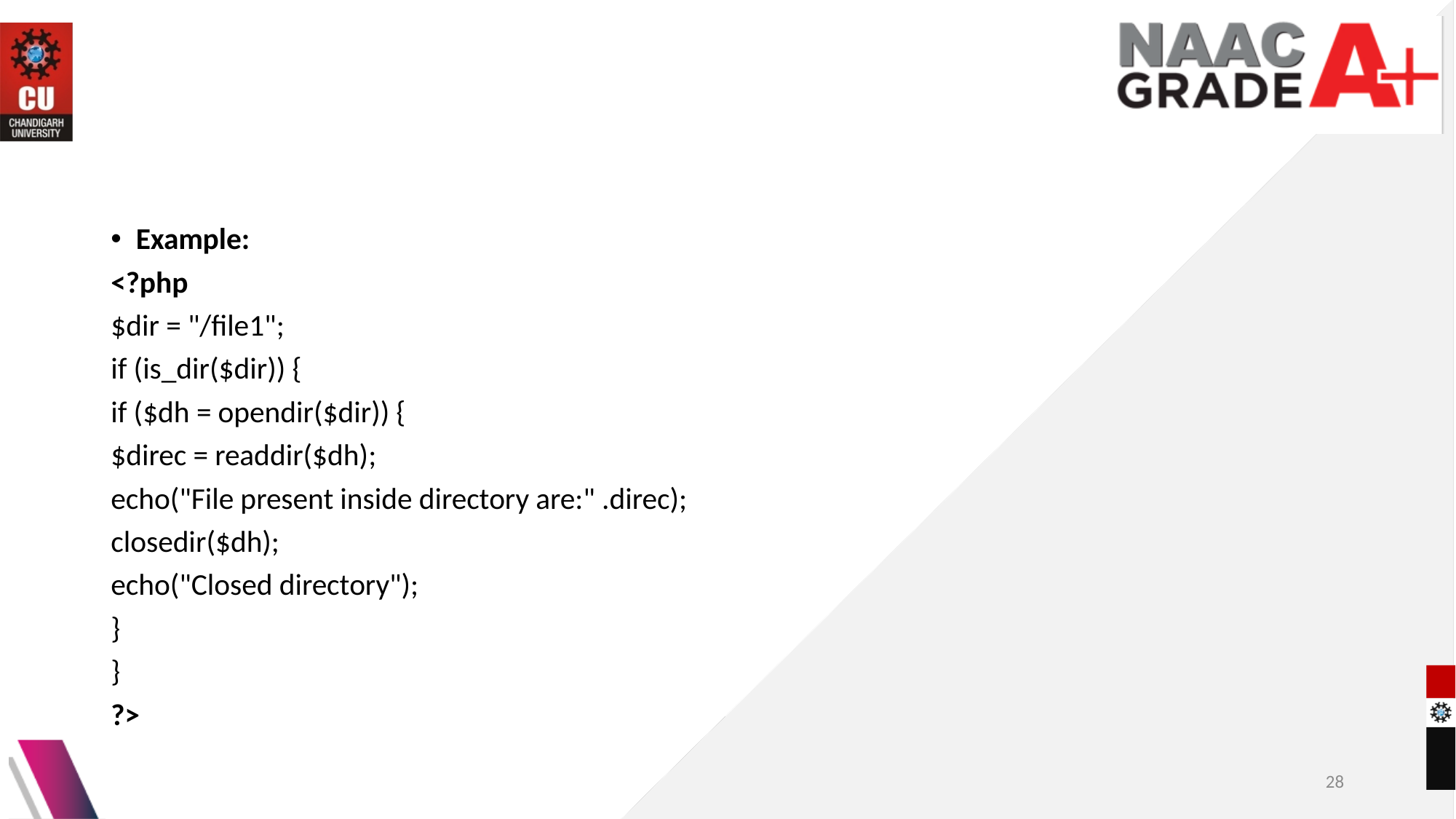

#
Example:
<?php
$dir = "/file1";
if (is_dir($dir)) {
if ($dh = opendir($dir)) {
$direc = readdir($dh);
echo("File present inside directory are:" .direc);
closedir($dh);
echo("Closed directory");
}
}
?>
28